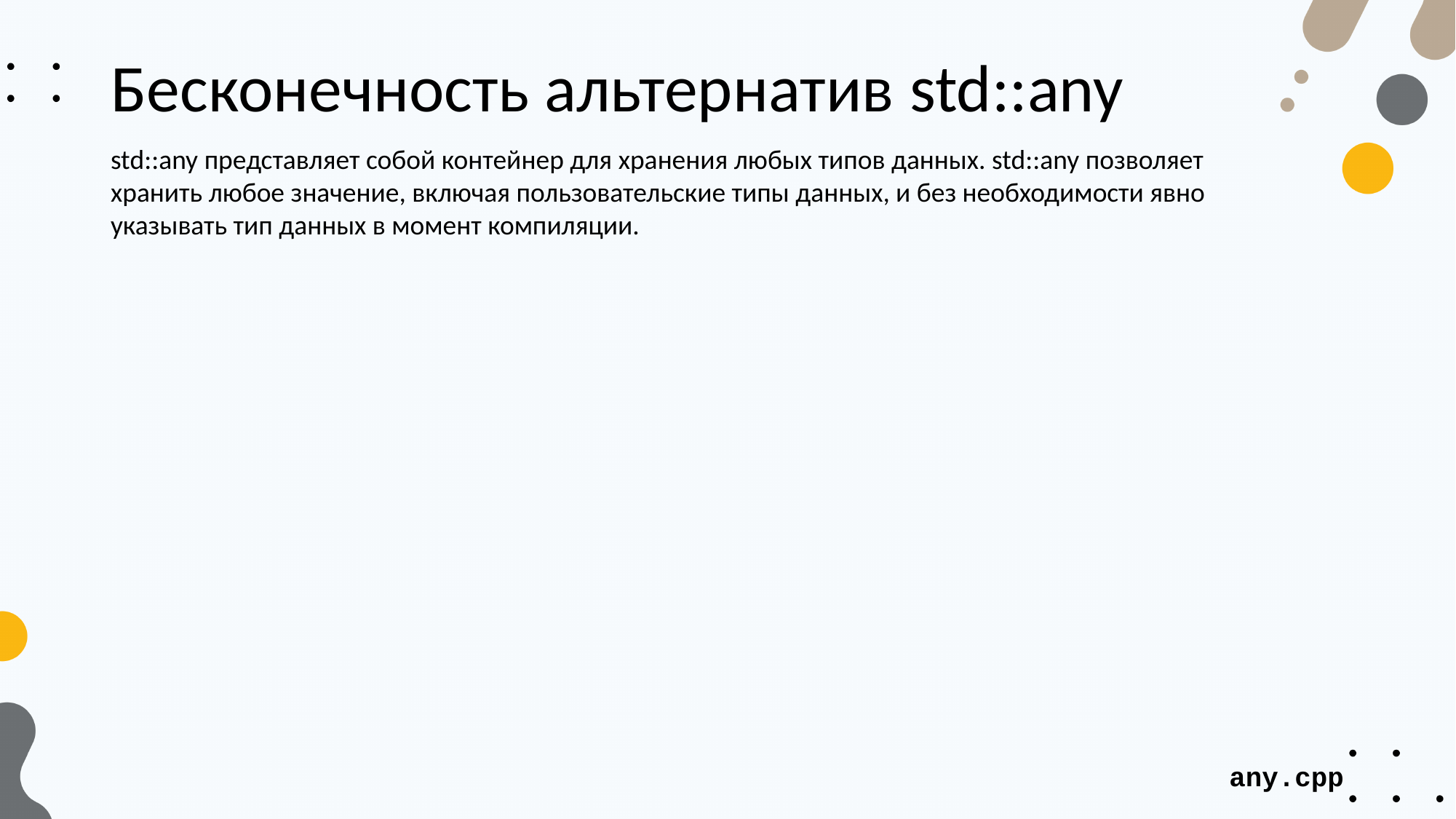

# Бесконечность альтернатив std::any
std::any представляет собой контейнер для хранения любых типов данных. std::any позволяет хранить любое значение, включая пользовательские типы данных, и без необходимости явно указывать тип данных в момент компиляции.
any.cpp